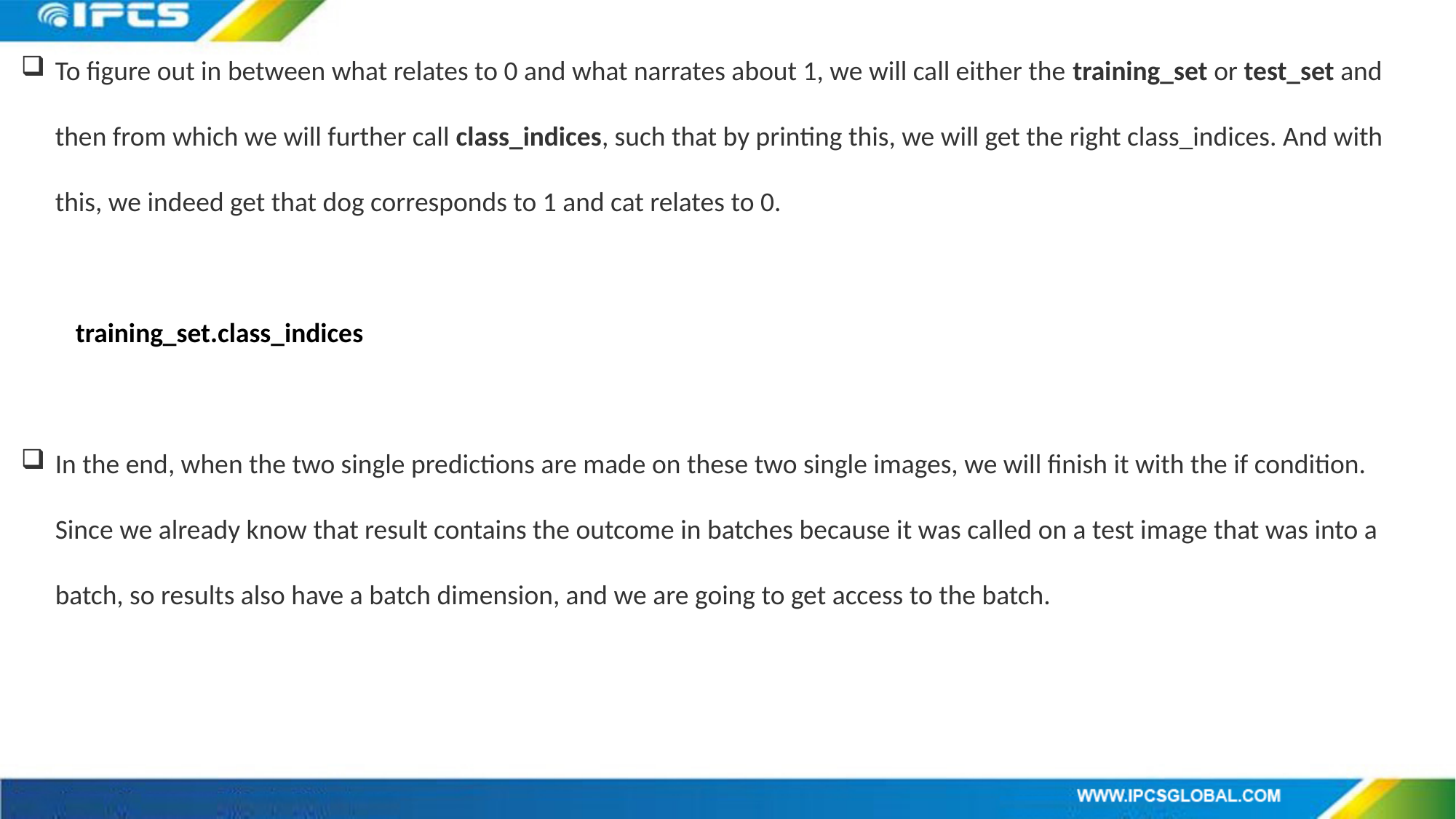

To figure out in between what relates to 0 and what narrates about 1, we will call either the training_set or test_set and then from which we will further call class_indices, such that by printing this, we will get the right class_indices. And with this, we indeed get that dog corresponds to 1 and cat relates to 0.

training_set.class_indices

In the end, when the two single predictions are made on these two single images, we will finish it with the if condition. Since we already know that result contains the outcome in batches because it was called on a test image that was into a batch, so results also have a batch dimension, and we are going to get access to the batch.